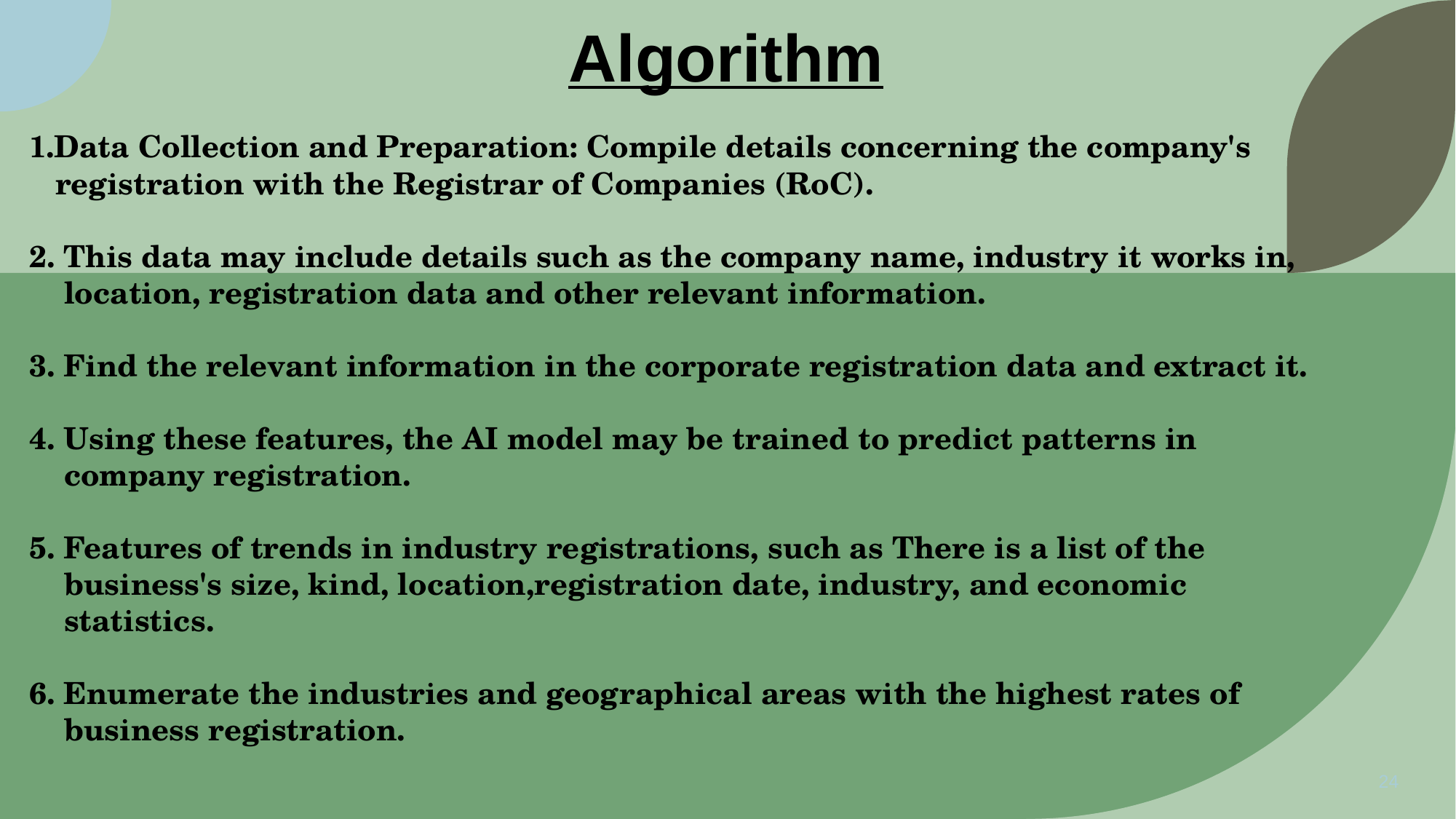

Algorithm
1.Data Collection and Preparation: Compile details concerning the company's
   registration with the Registrar of Companies (RoC).

2. This data may include details such as the company name, industry it works in,
    location, registration data and other relevant information.

3. Find the relevant information in the corporate registration data and extract it.

4. Using these features, the AI model may be trained to predict patterns in
    company registration.

5. Features of trends in industry registrations, such as There is a list of the
    business's size, kind, location,registration date, industry, and economic
    statistics.

6. Enumerate the industries and geographical areas with the highest rates of
    business registration.
24